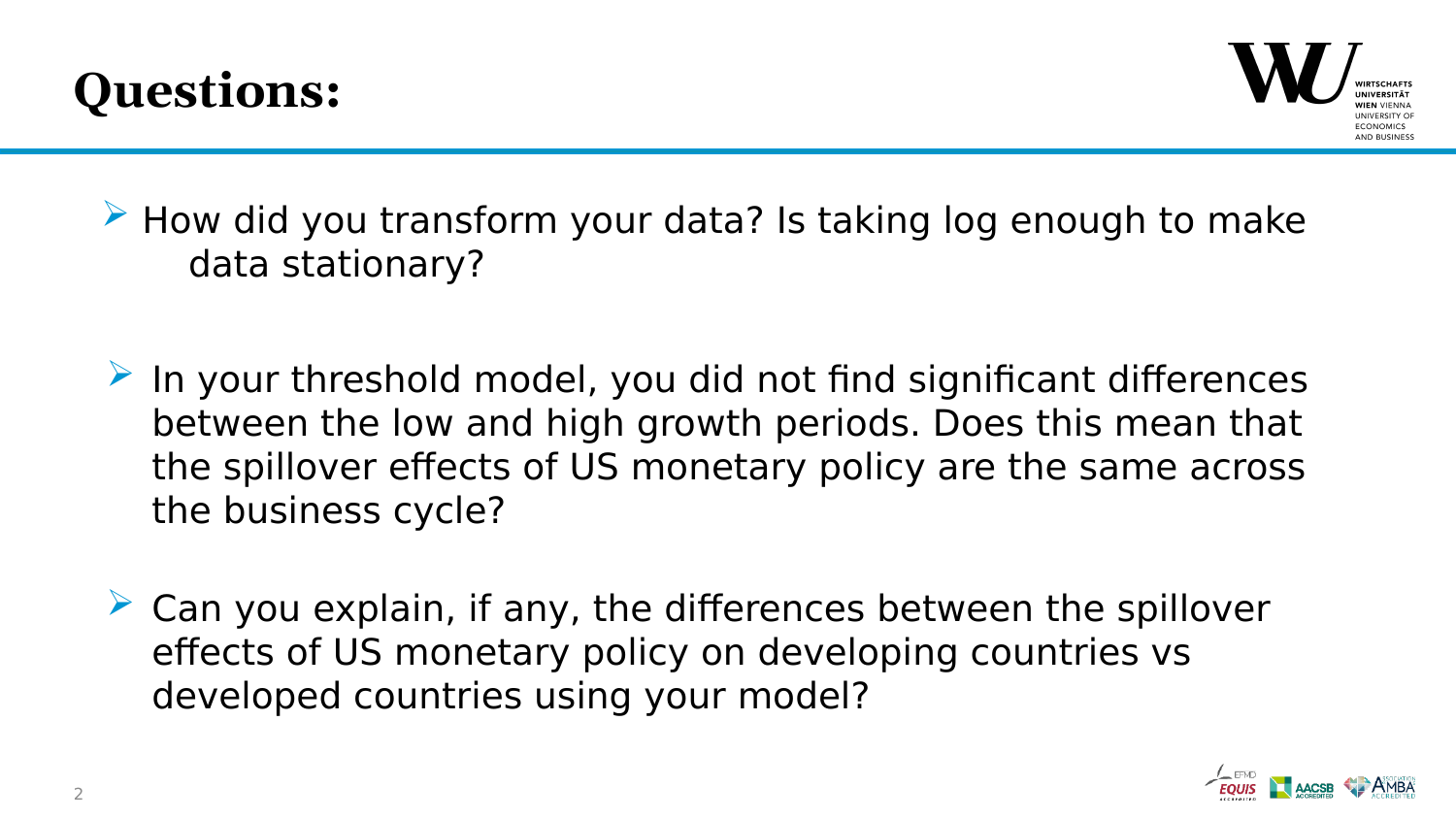

# Questions:
 How did you transform your data? Is taking log enough to make       data stationary?

In your threshold model, you did not find significant differences between the low and high growth periods. Does this mean that the spillover effects of US monetary policy are the same across the business cycle?
Can you explain, if any, the differences between the spillover effects of US monetary policy on developing countries vs developed countries using your model?
2